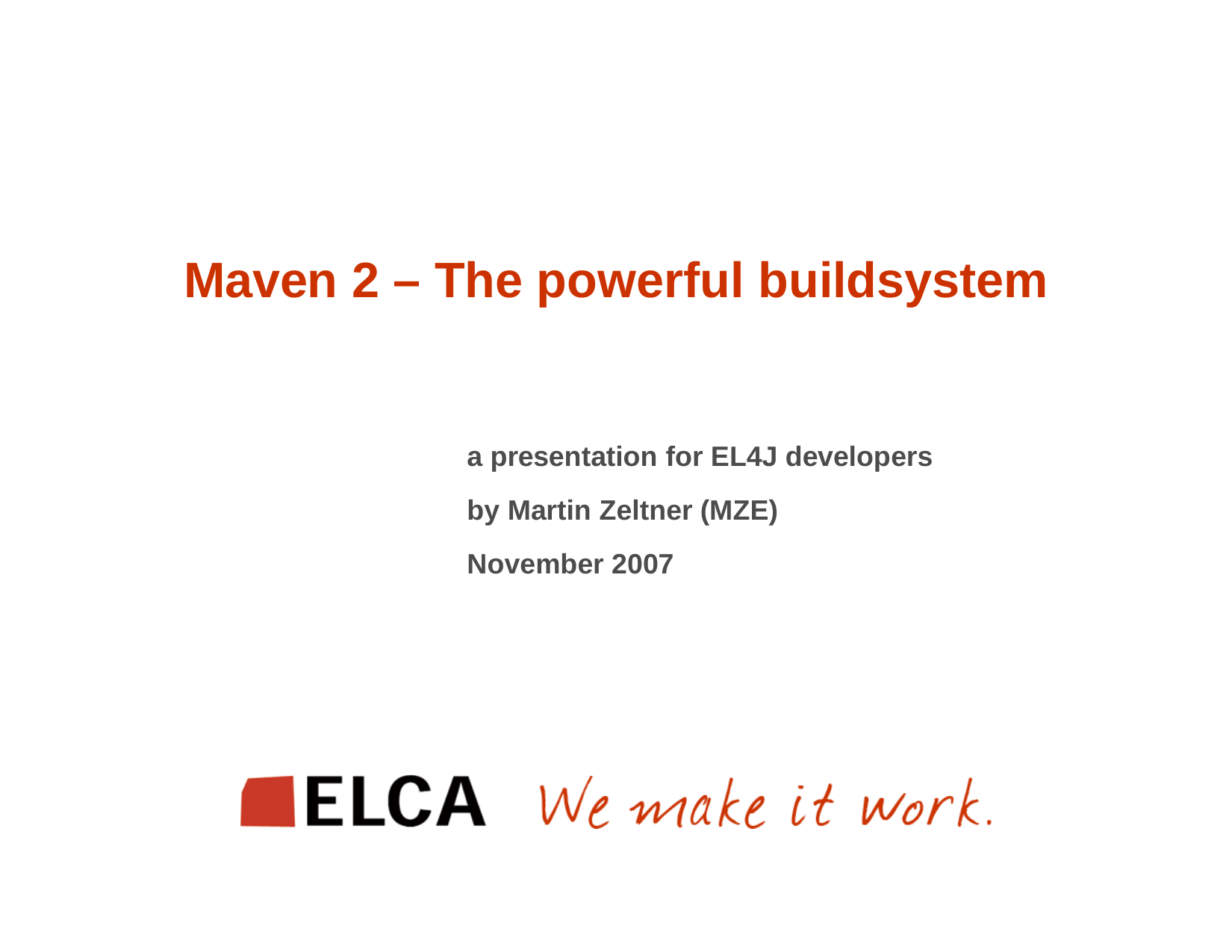

Maven 2 – The powerful buildsystem
a presentation for EL4J developers by Martin Zeltner (MZE)
November 2007